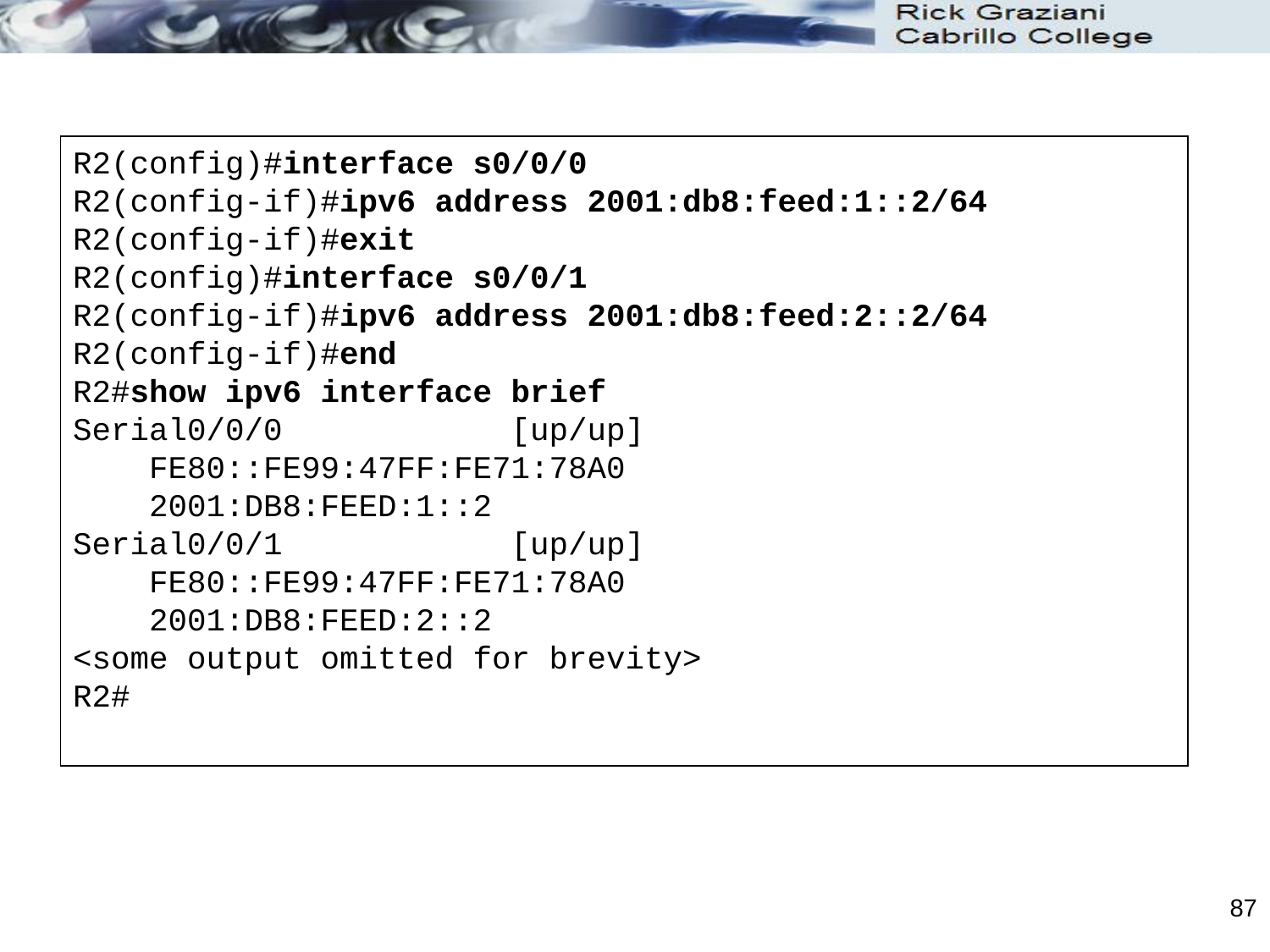

R2(config)#interface s0/0/0
R2(config-if)#ipv6 address 2001:db8:feed:1::2/64
R2(config-if)#exit
R2(config)#interface s0/0/1
R2(config-if)#ipv6 address 2001:db8:feed:2::2/64
R2(config-if)#end
R2#show ipv6 interface brief
Serial0/0/0            [up/up]
    FE80::FE99:47FF:FE71:78A0
    2001:DB8:FEED:1::2
Serial0/0/1            [up/up]
    FE80::FE99:47FF:FE71:78A0
    2001:DB8:FEED:2::2
<some output omitted for brevity>
R2#
87